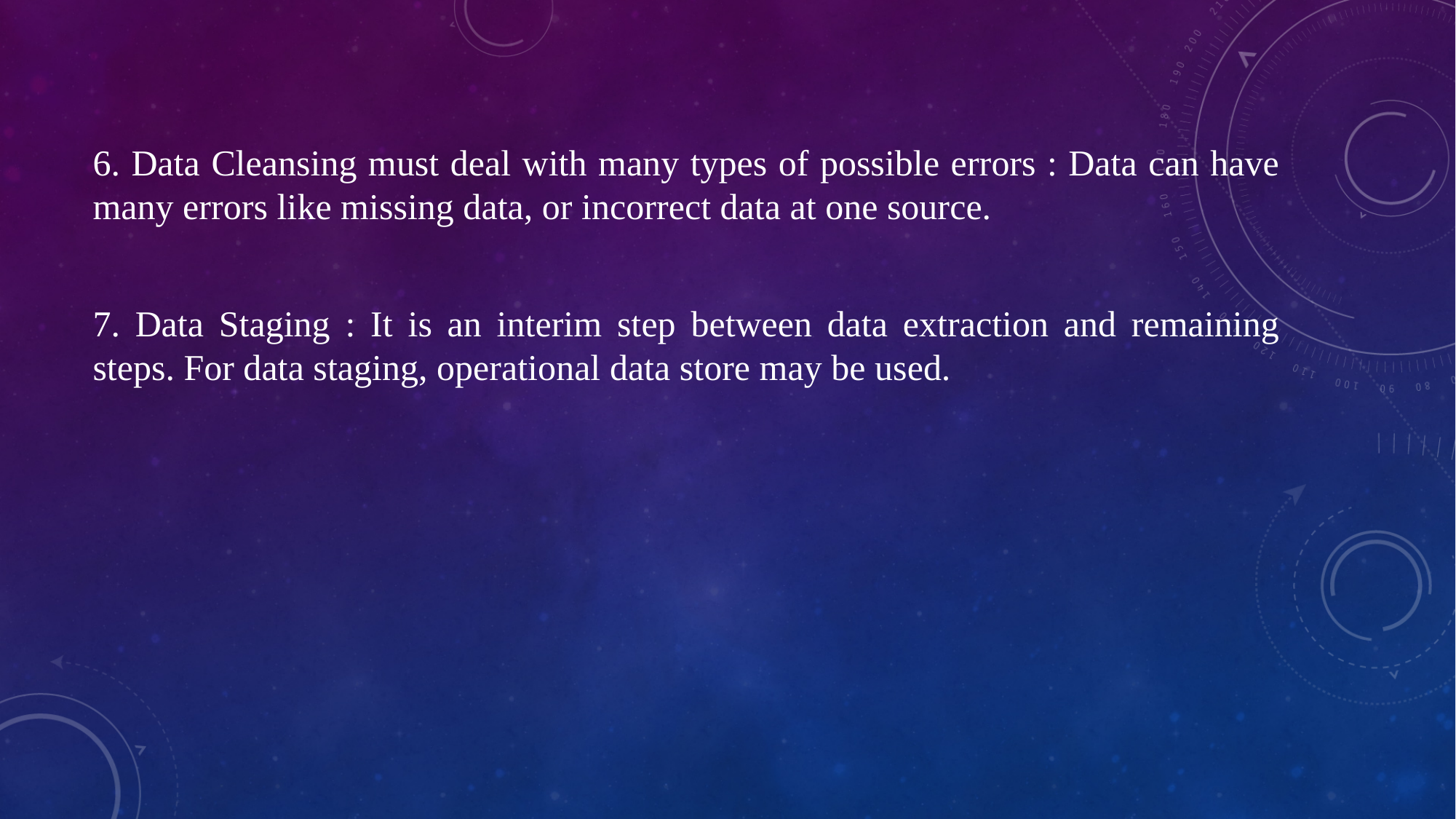

6. Data Cleansing must deal with many types of possible errors : Data can have many errors like missing data, or incorrect data at one source.

7. Data Staging : It is an interim step between data extraction and remaining steps. For data staging, operational data store may be used.